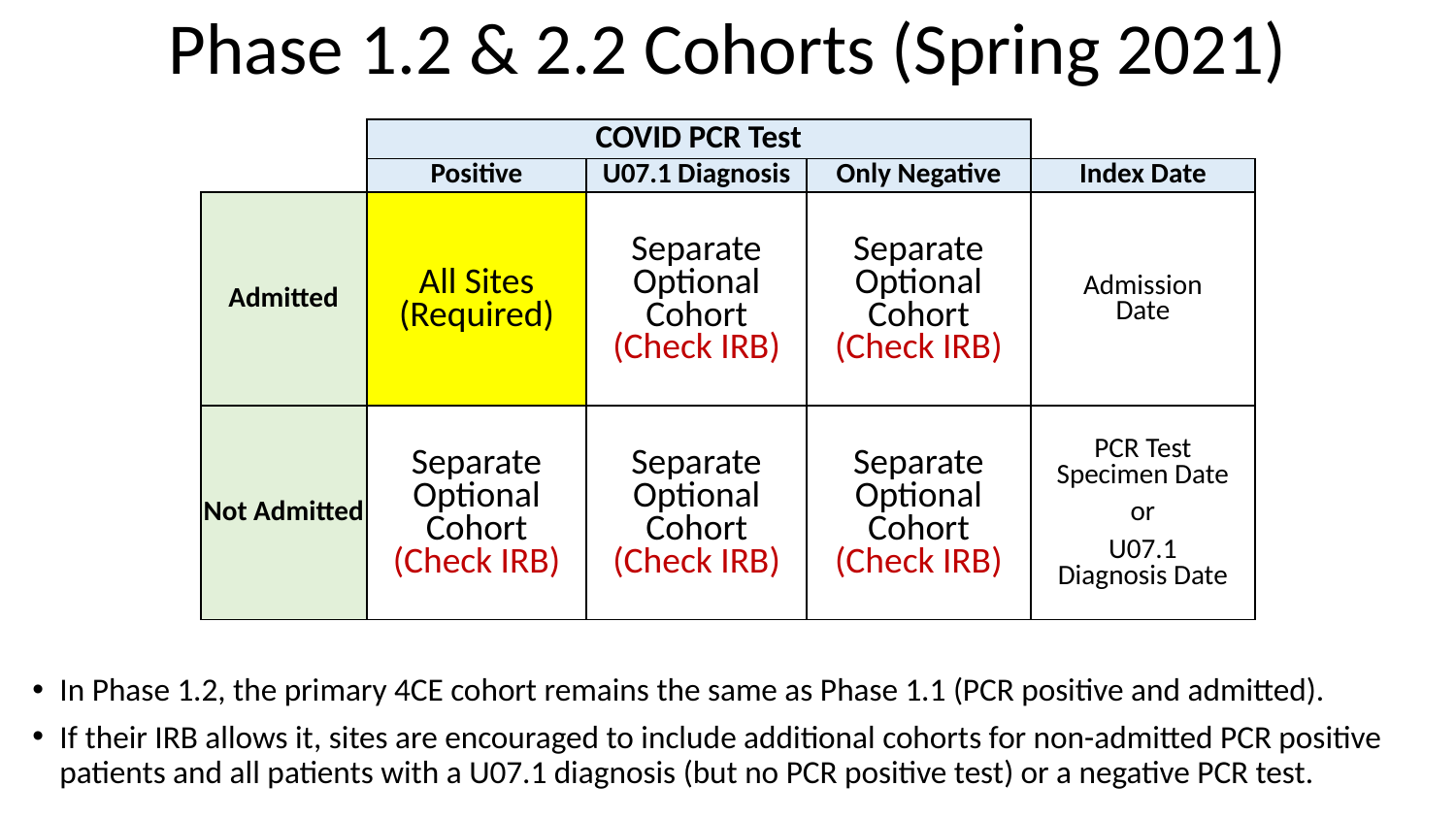

Phase 1.2 & 2.2 Cohorts (Spring 2021)
|  | COVID PCR Test |  |  |  |
| --- | --- | --- | --- | --- |
|  | Positive | U07.1 Diagnosis | Only Negative | Index Date |
| Admitted | All Sites (Required) | Separate Optional Cohort (Check IRB) | Separate Optional Cohort (Check IRB) | Admission Date |
| Not Admitted | Separate Optional Cohort (Check IRB) | Separate Optional Cohort (Check IRB) | Separate Optional Cohort (Check IRB) | PCR Test Specimen Date or U07.1 Diagnosis Date |
In Phase 1.2, the primary 4CE cohort remains the same as Phase 1.1 (PCR positive and admitted).
If their IRB allows it, sites are encouraged to include additional cohorts for non-admitted PCR positive patients and all patients with a U07.1 diagnosis (but no PCR positive test) or a negative PCR test.